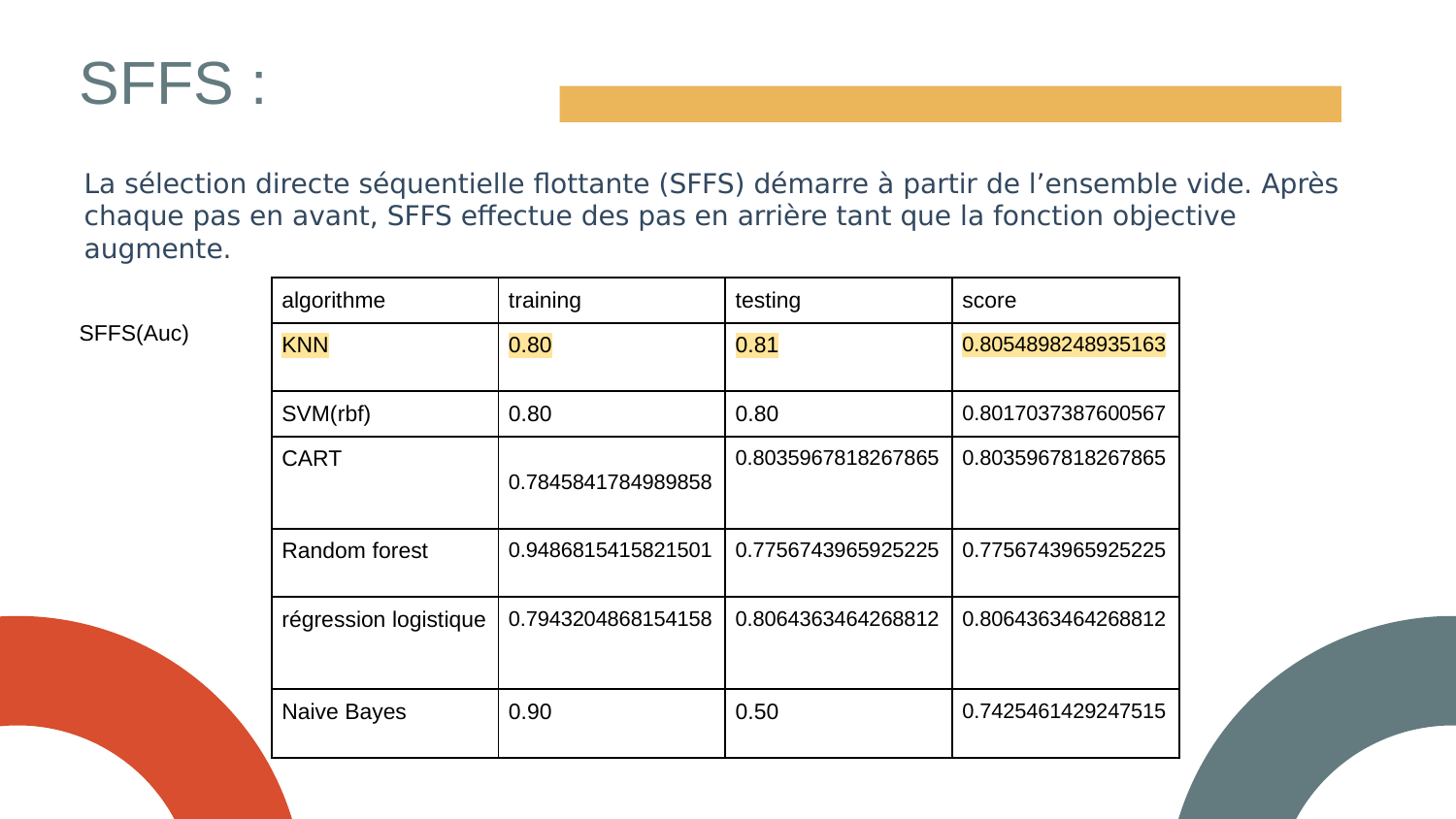

# SFFS :
La sélection directe séquentielle flottante (SFFS) démarre à partir de l’ensemble vide. Après chaque pas en avant, SFFS effectue des pas en arrière tant que la fonction objective augmente.

SFFS(Auc)
| algorithme | training | testing | score |
| --- | --- | --- | --- |
| KNN | 0.80 | 0.81 | 0.8054898248935163 |
| SVM(rbf) | 0.80 | 0.80 | 0.8017037387600567 |
| CART | 0.7845841784989858 | 0.8035967818267865 | 0.8035967818267865 |
| Random forest | 0.9486815415821501 | 0.7756743965925225 | 0.7756743965925225 |
| régression logistique | 0.7943204868154158 | 0.8064363464268812 | 0.8064363464268812 |
| Naive Bayes | 0.90 | 0.50 | 0.7425461429247515 |